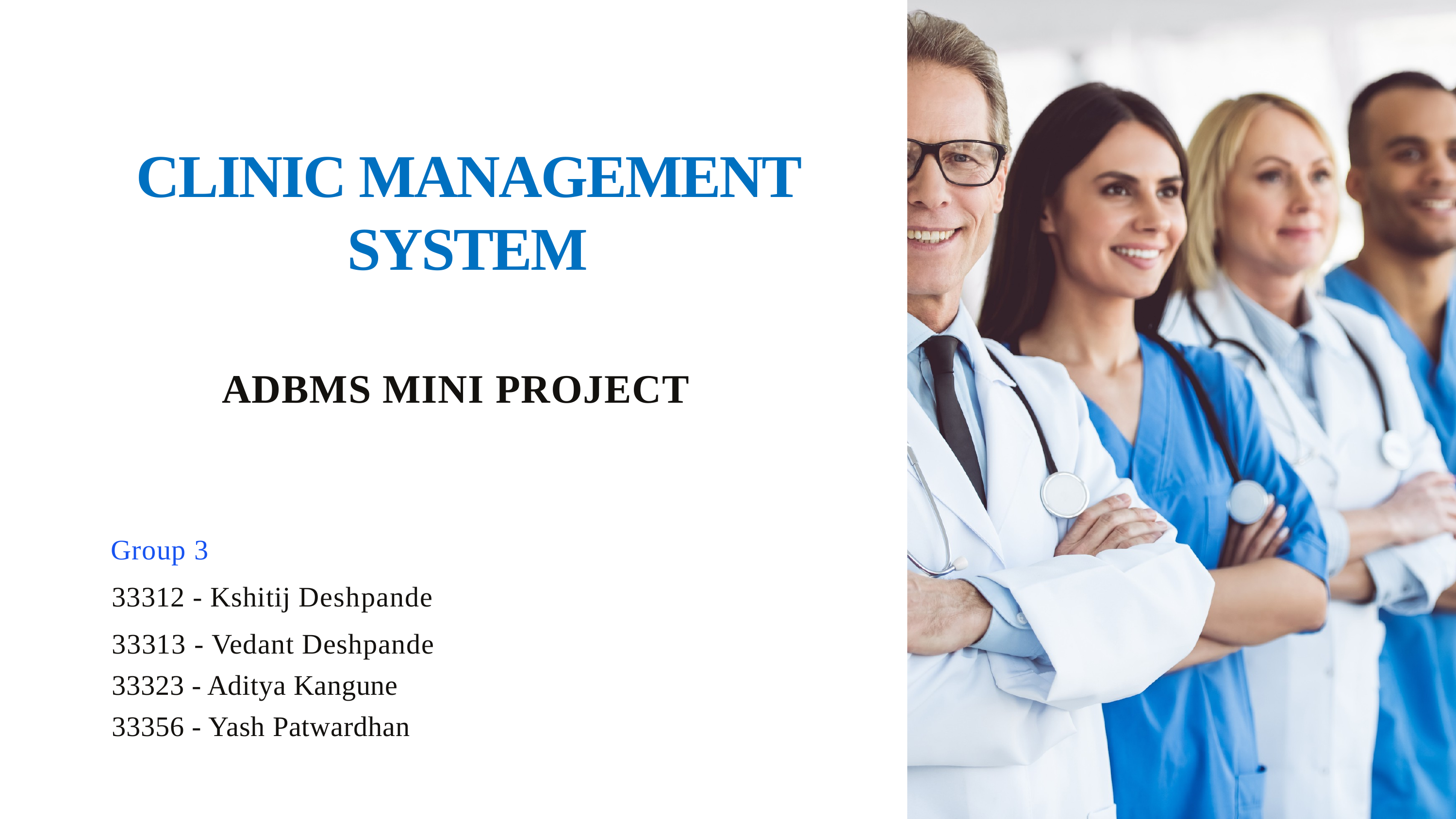

# CLINIC MANAGEMENT SYSTEM
ADBMS MINI PROJECT
Group 3
33312 - Kshitij Deshpande
33313 - Vedant Deshpande
33323 - Aditya Kangune
33356 - Yash Patwardhan